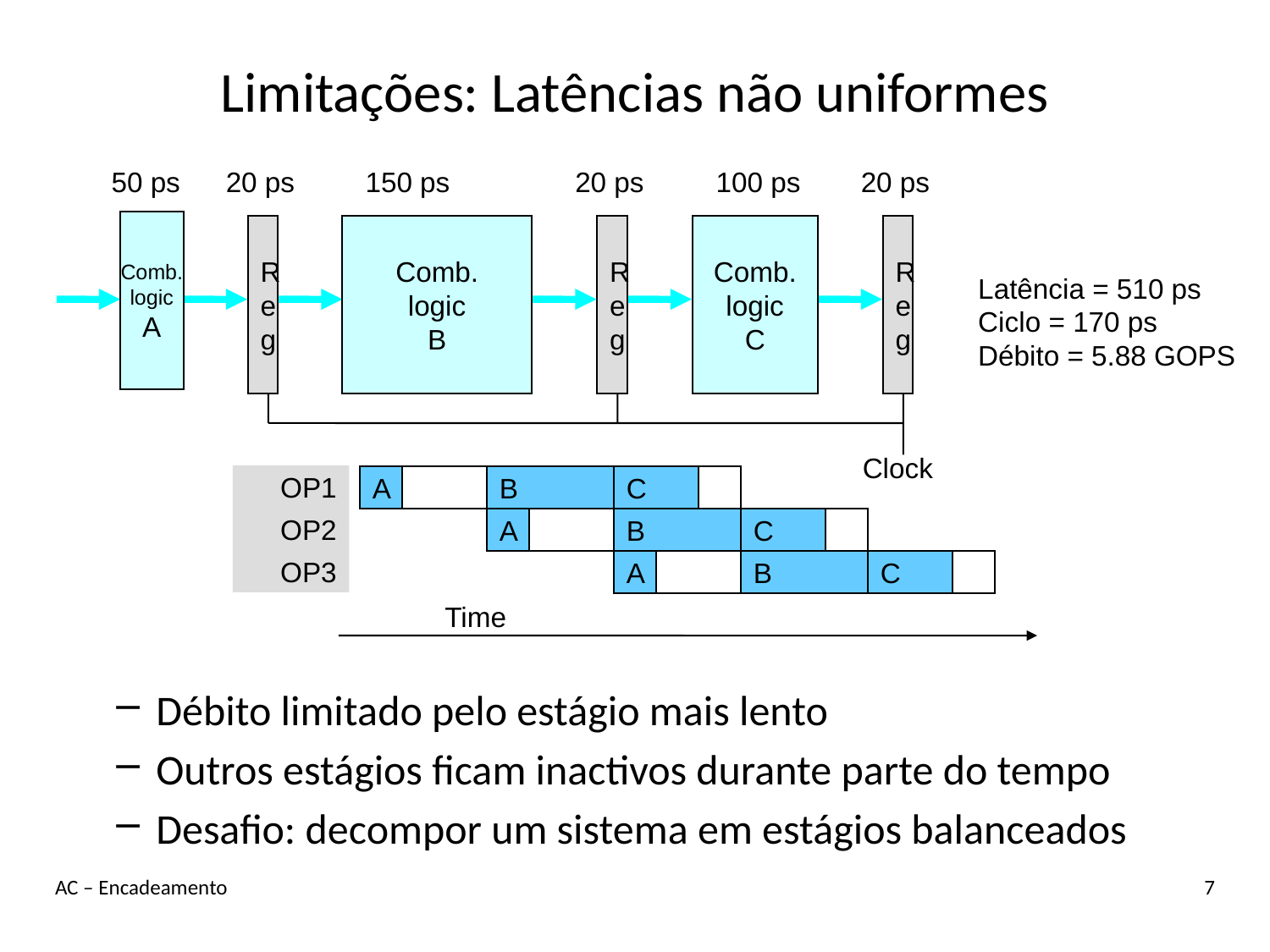

# Limitações: Latências não uniformes
50 ps
20 ps
150 ps
20 ps
100 ps
20 ps
Comb.
logic
A
R
e
g
Comb.
logic
B
R
e
g
Comb.
logic
C
R
e
g

Clock
Latência = 510 ps
Ciclo = 170 ps
Débito = 5.88 GOPS
OP1
A

B
C

OP2
A

B
C

OP3
A

B
C

Time

Débito limitado pelo estágio mais lento
Outros estágios ficam inactivos durante parte do tempo
Desafio: decompor um sistema em estágios balanceados
AC – Encadeamento
7